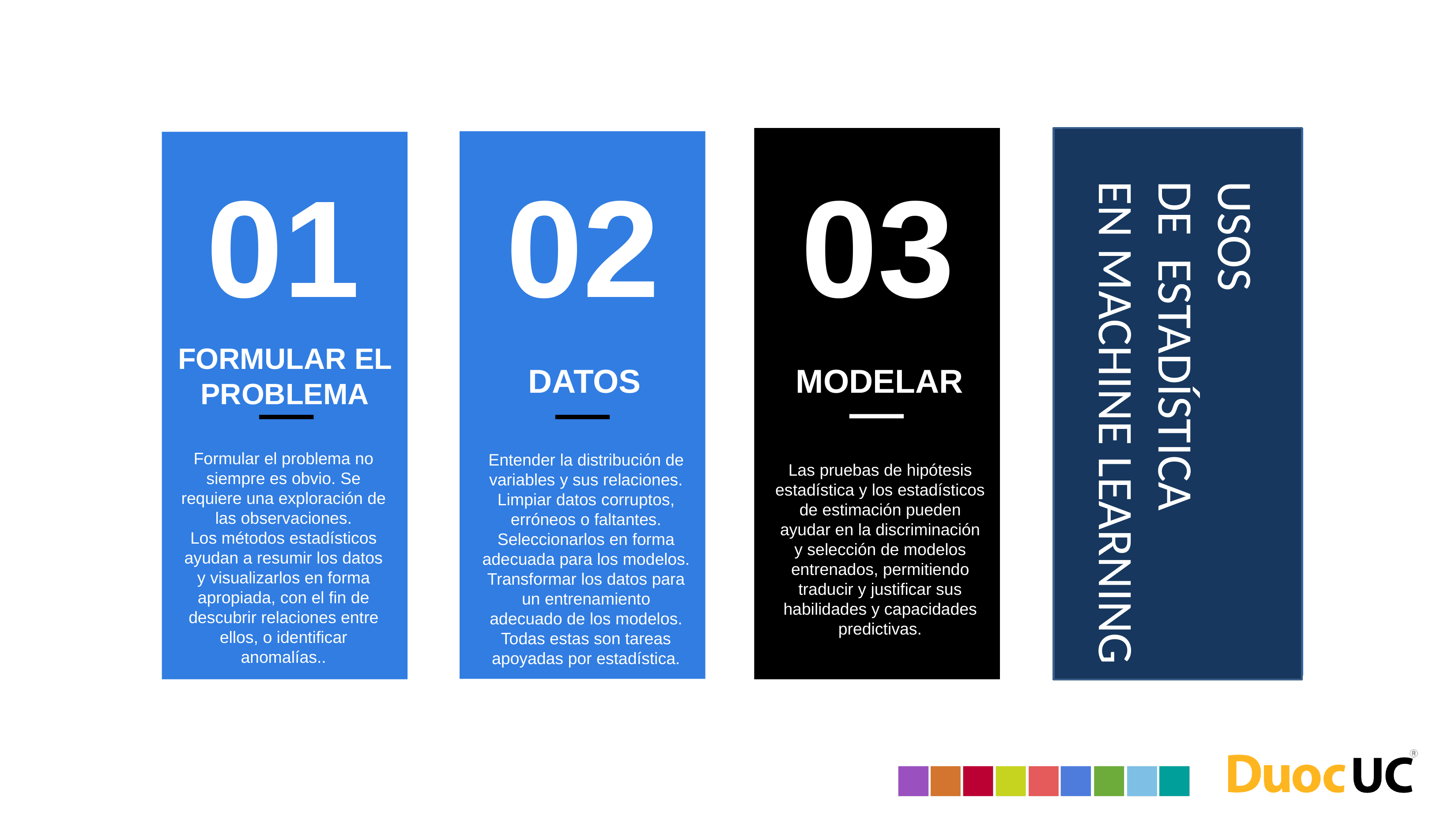

01
02
03
USOS
DE  ESTADÍSTICA
EN MACHINE LEARNING
FORMULAR EL PROBLEMA
DATOS
MODELAR
Formular el problema no siempre es obvio. Se requiere una exploración de las observaciones.
Los métodos estadísticos ayudan a resumir los datos y visualizarlos en forma apropiada, con el fin de descubrir relaciones entre ellos, o identificar anomalías..
Entender la distribución de variables y sus relaciones. Limpiar datos corruptos, erróneos o faltantes. Seleccionarlos en forma adecuada para los modelos. Transformar los datos para un entrenamiento adecuado de los modelos. Todas estas son tareas apoyadas por estadística.
Las pruebas de hipótesis estadística y los estadísticos de estimación pueden ayudar en la discriminación y selección de modelos entrenados, permitiendo traducir y justificar sus habilidades y capacidades predictivas.